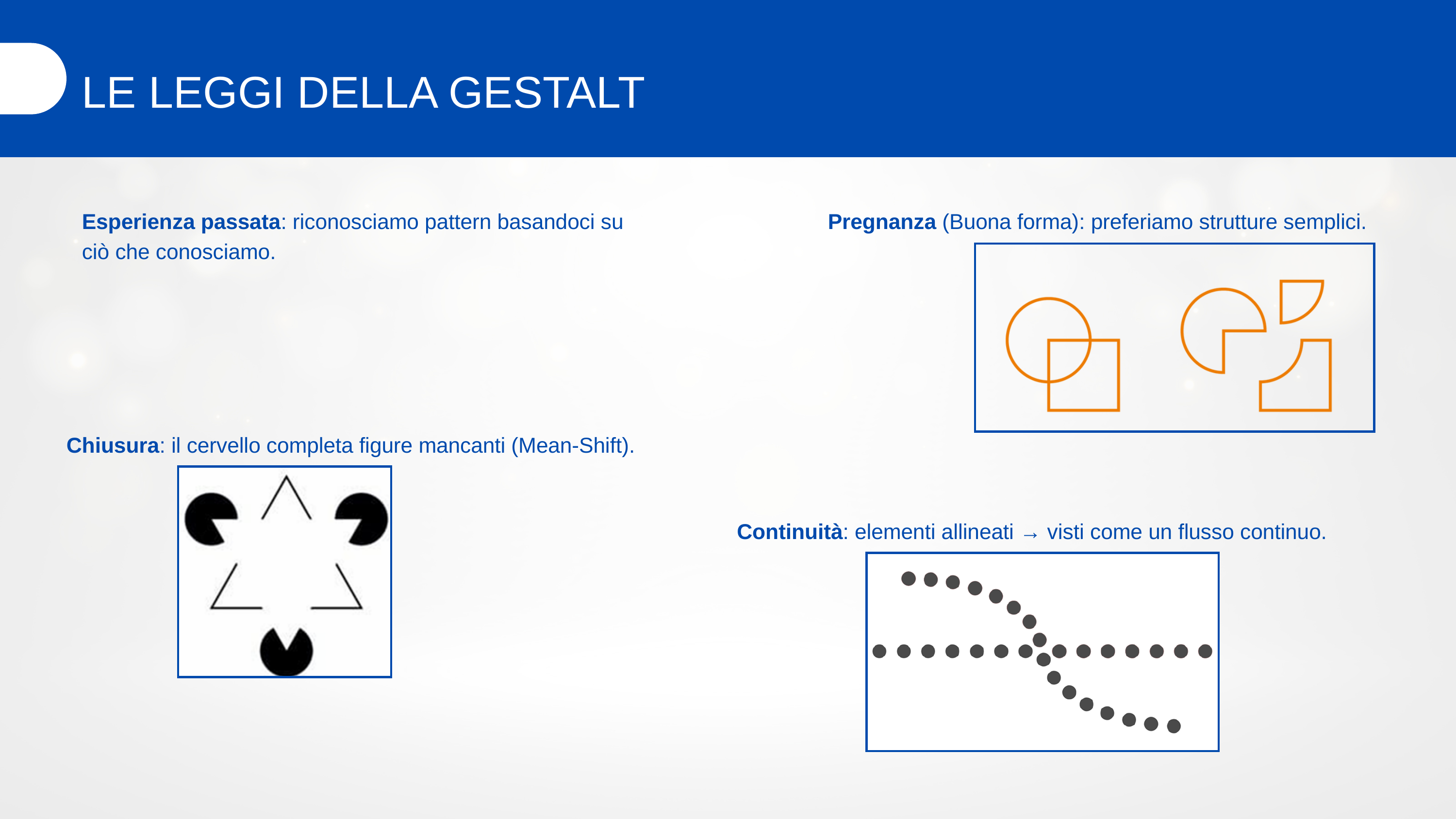

LE LEGGI DELLA GESTALT
Esperienza passata: riconosciamo pattern basandoci su ciò che conosciamo.
Pregnanza (Buona forma): preferiamo strutture semplici.

Chiusura: il cervello completa figure mancanti (Mean-Shift).

Continuità: elementi allineati → visti come un flusso continuo.